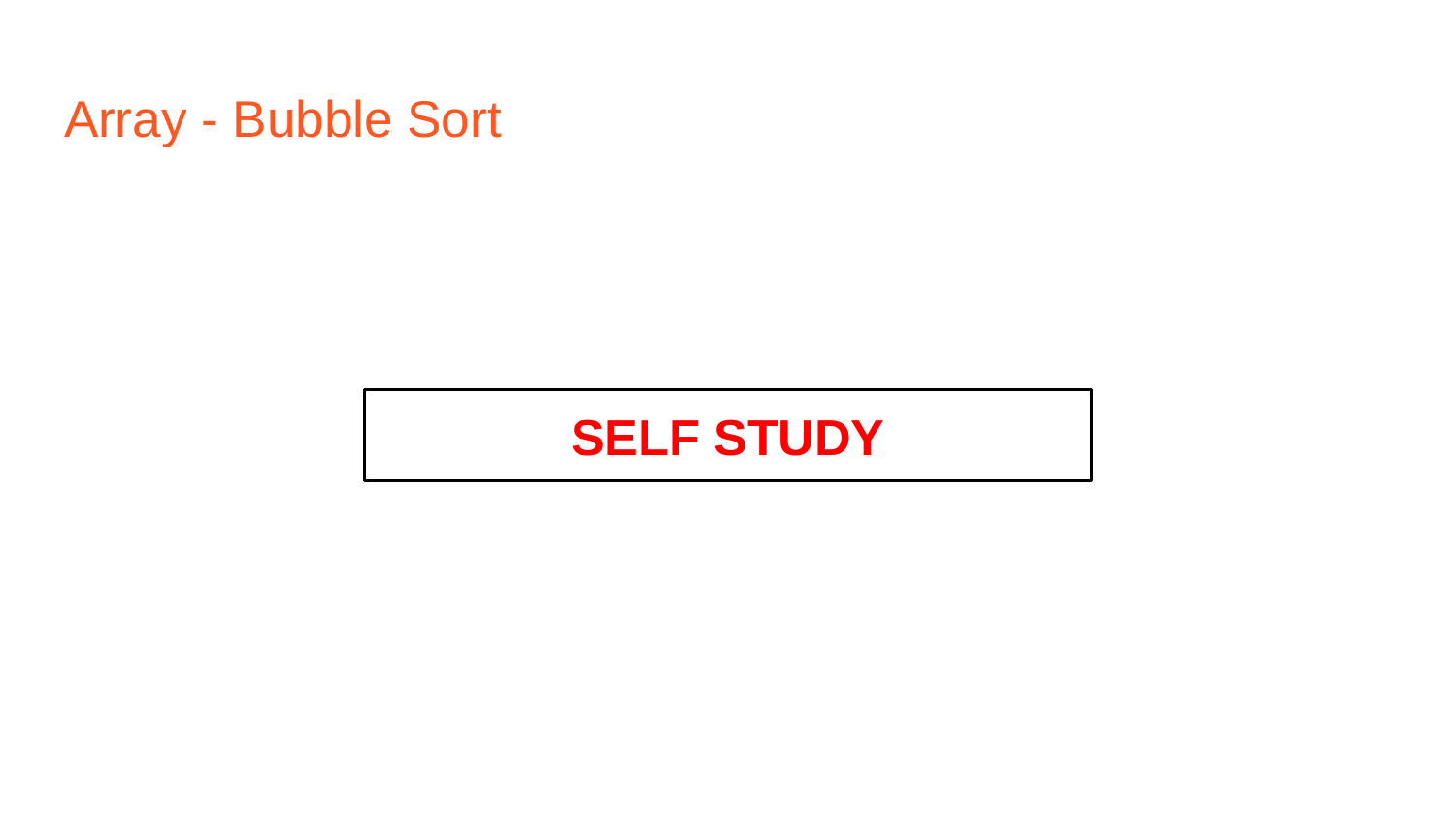

# Array - Bubble Sort
SELF STUDY